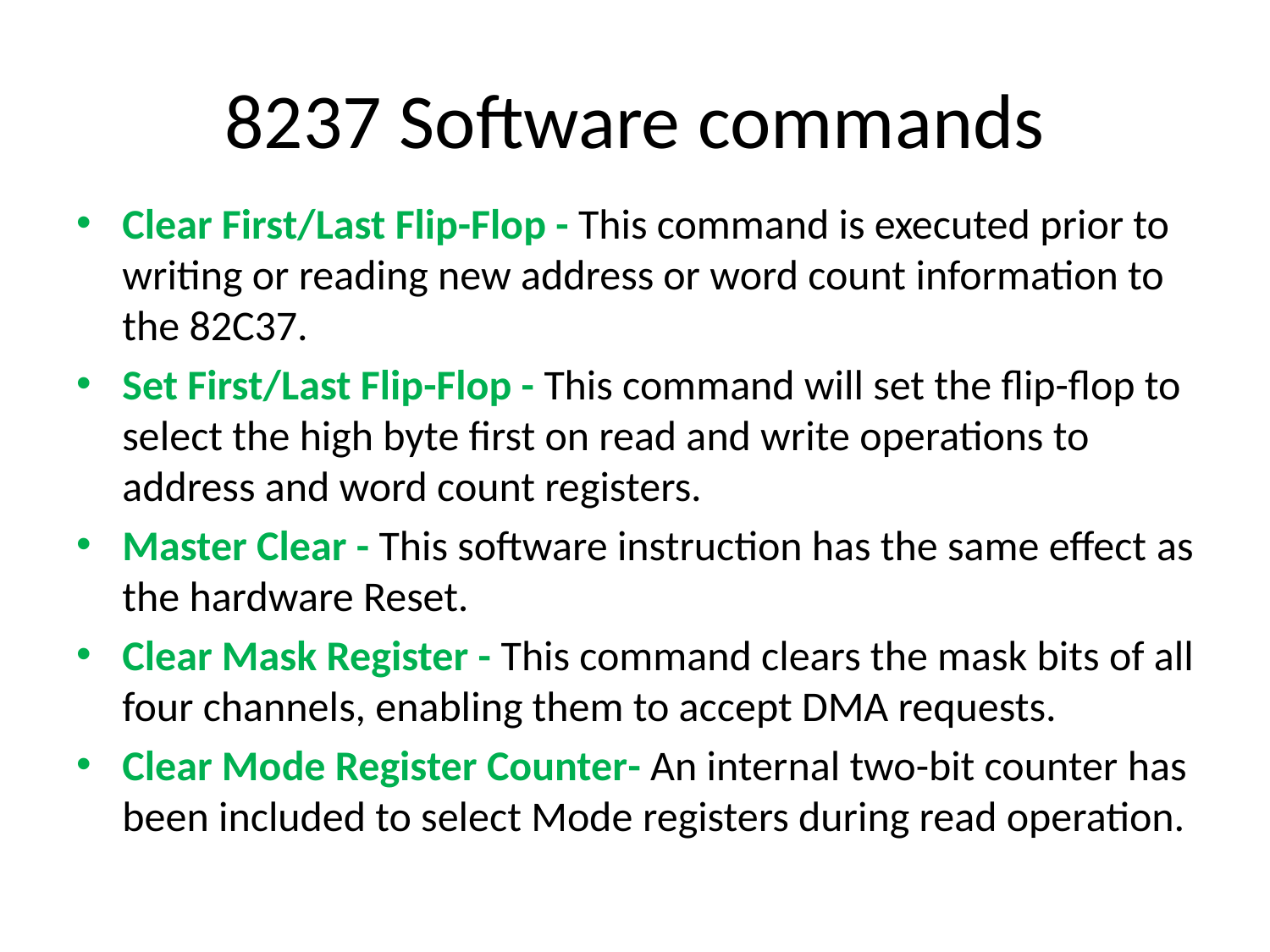

# 8237 Software commands
Clear First/Last Flip-Flop - This command is executed prior to writing or reading new address or word count information to the 82C37.
Set First/Last Flip-Flop - This command will set the flip-flop to select the high byte first on read and write operations to address and word count registers.
Master Clear - This software instruction has the same effect as the hardware Reset.
Clear Mask Register - This command clears the mask bits of all four channels, enabling them to accept DMA requests.
Clear Mode Register Counter- An internal two-bit counter has been included to select Mode registers during read operation.